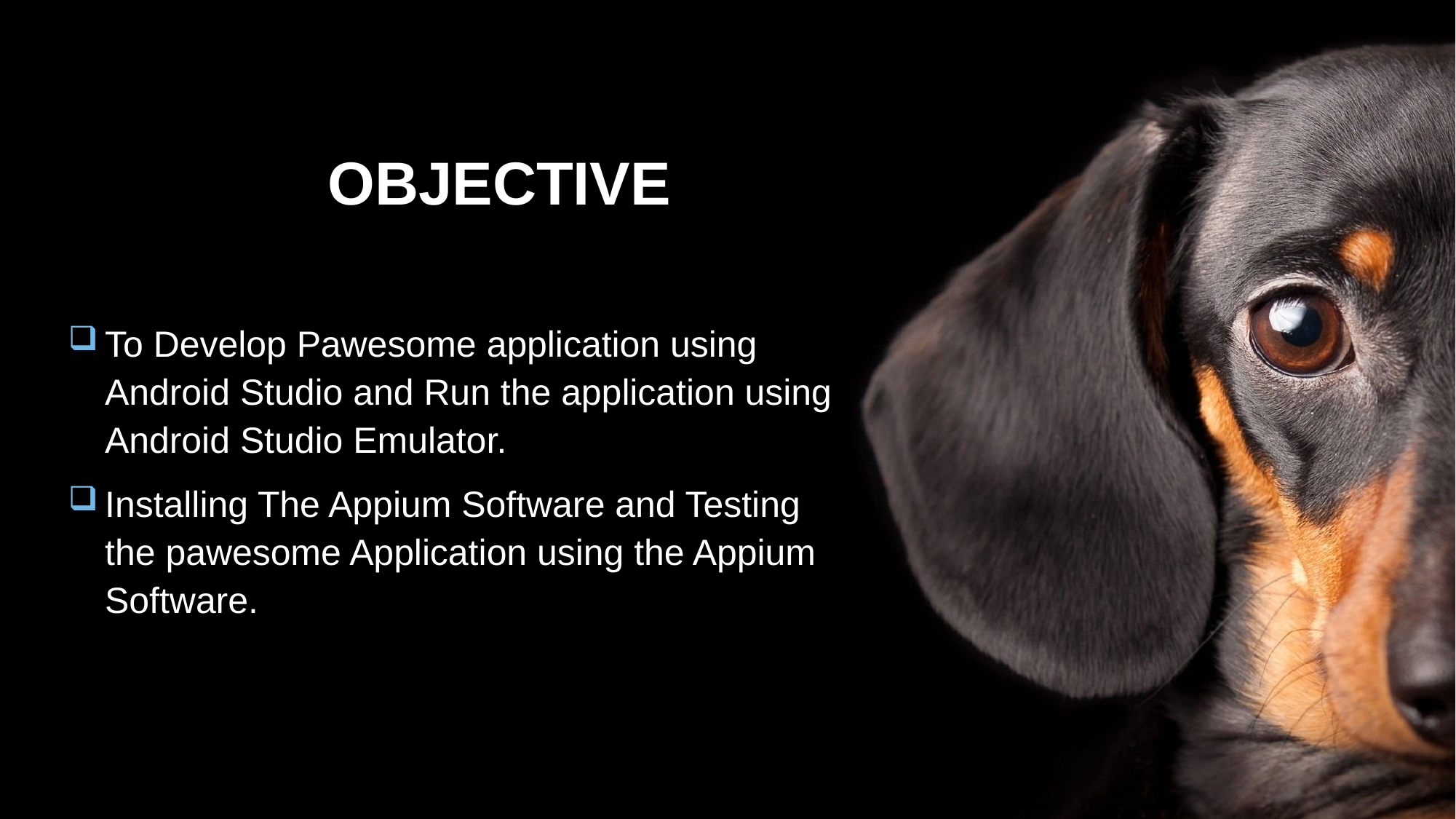

# Objective
To Develop Pawesome application using Android Studio and Run the application using Android Studio Emulator.
Installing The Appium Software and Testing the pawesome Application using the Appium Software.